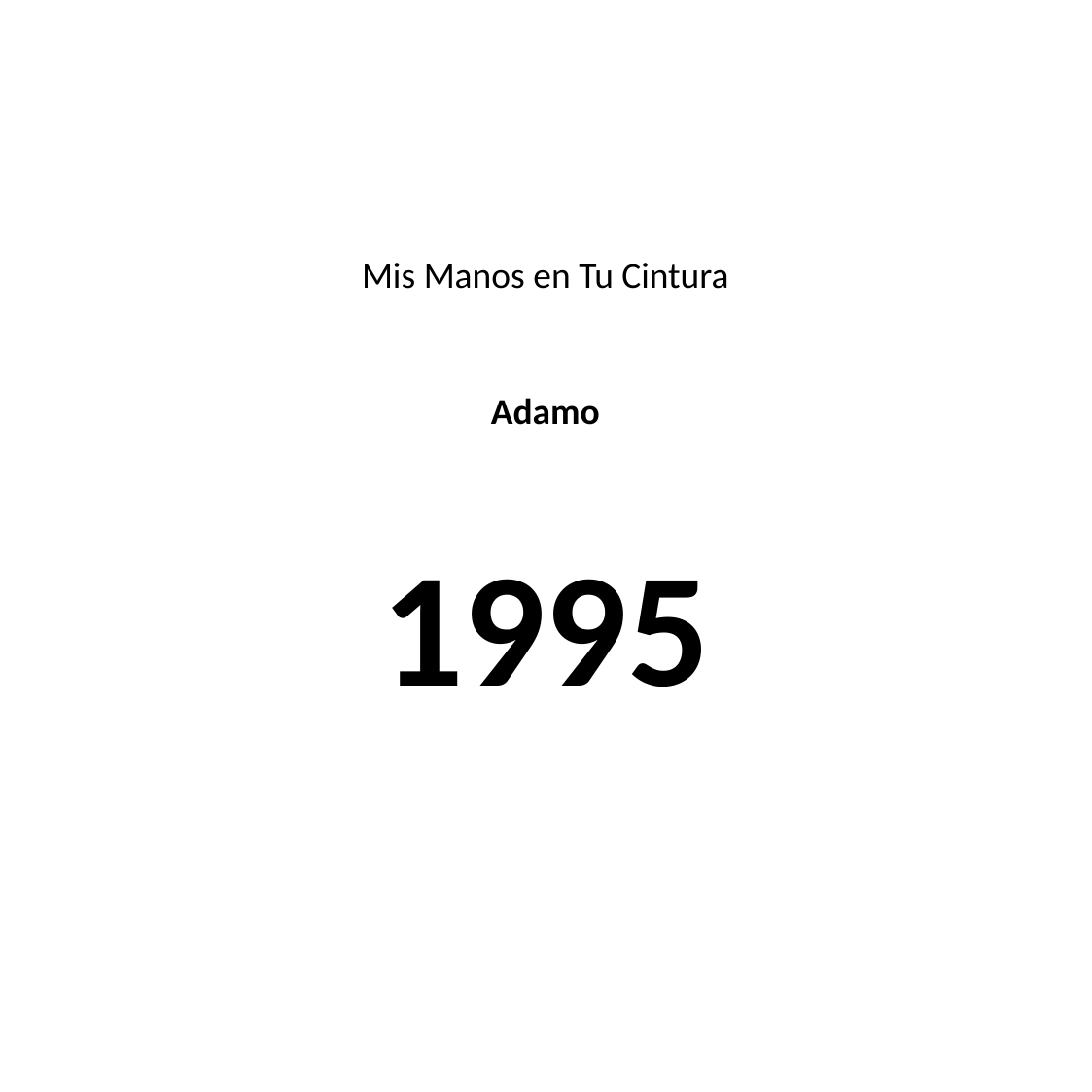

#

Mis Manos en Tu Cintura

Adamo

1995